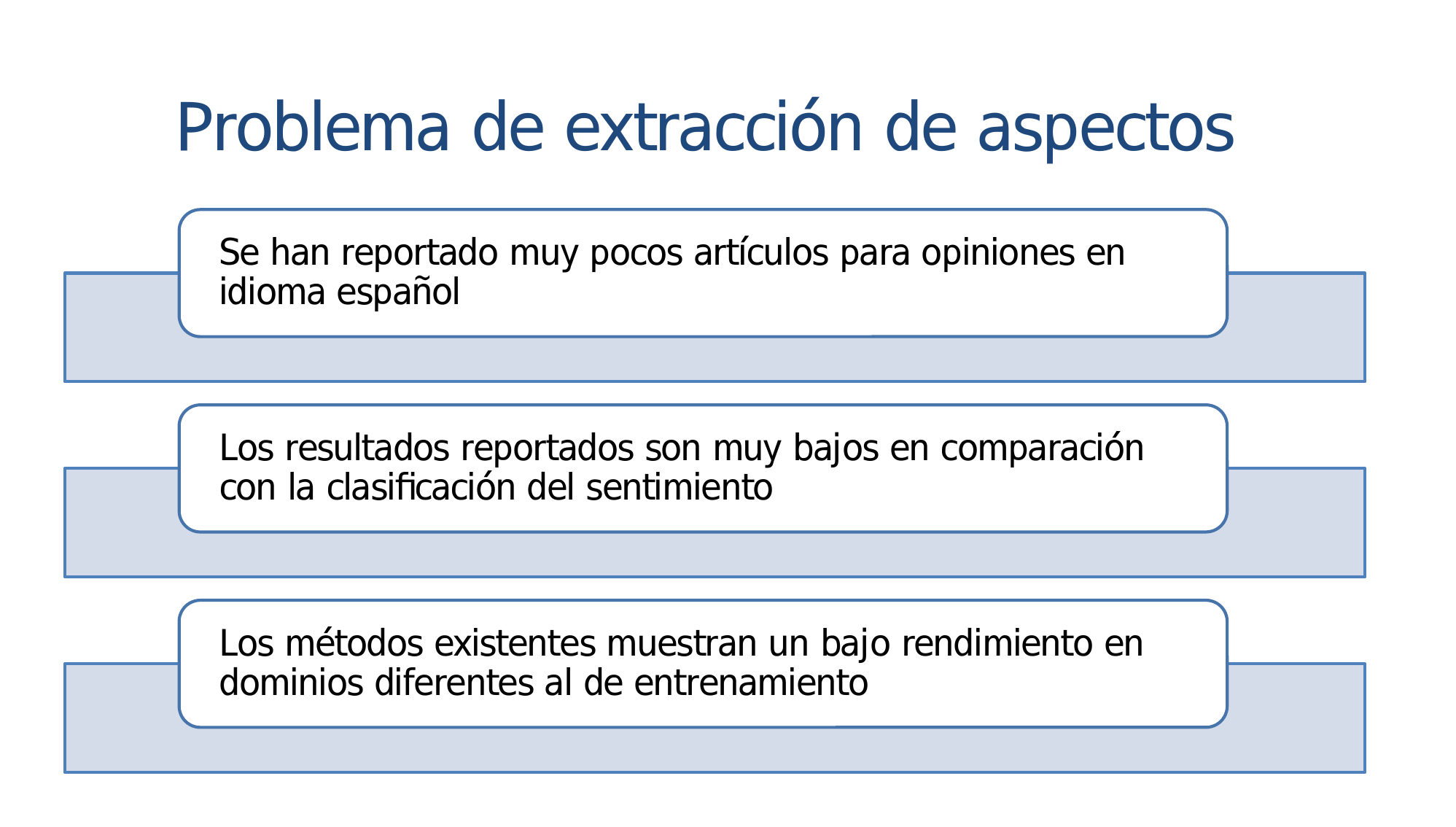

Problema de extracción de aspectos
Se han reportado muy pocos artículos para opiniones en idioma español
Los resultados reportados son muy bajos en comparación con la clasificación del sentimiento
Los métodos existentes muestran un bajo rendimiento en dominios diferentes al de entrenamiento